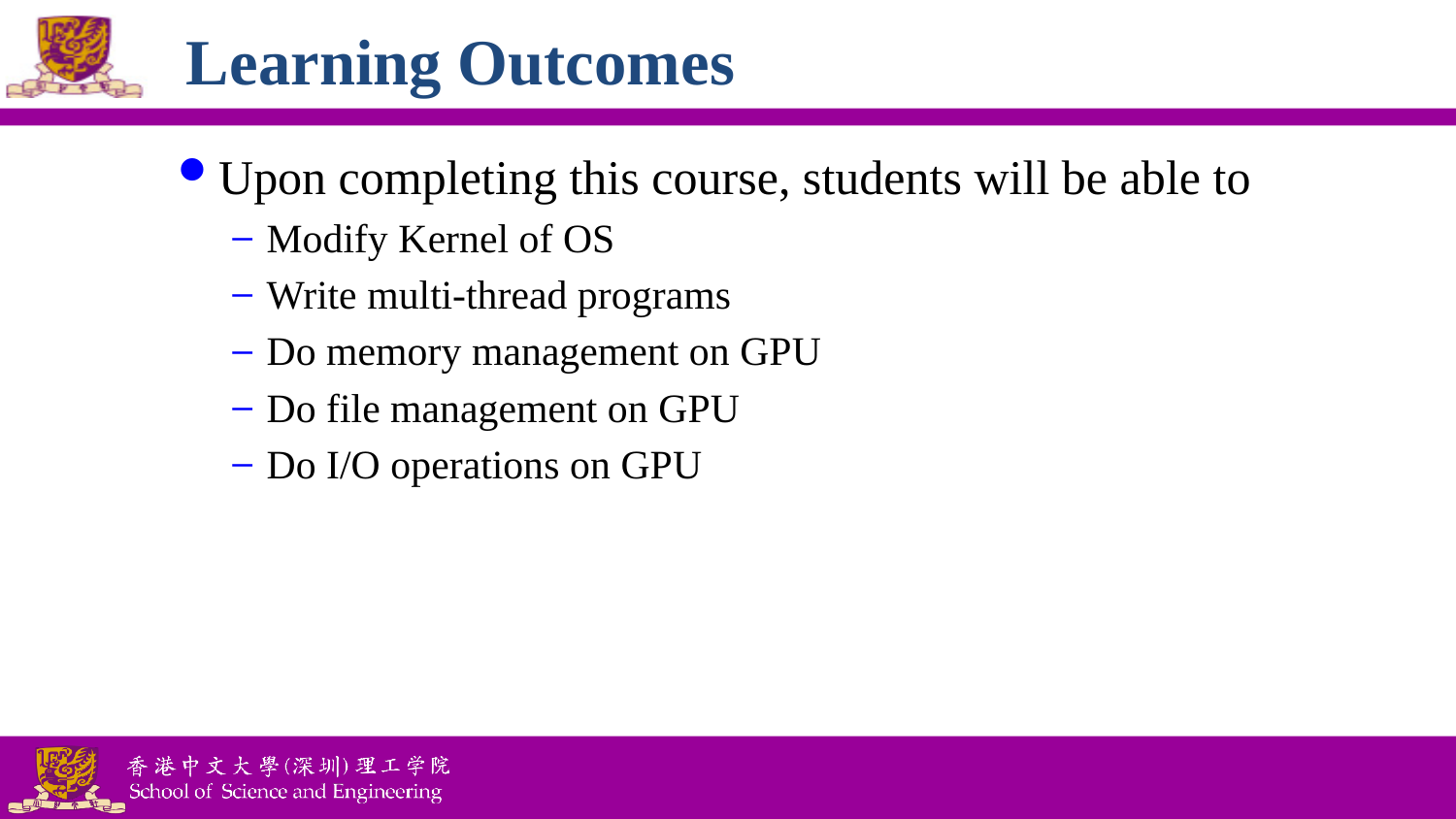

# Learning Outcomes
Upon completing this course, students will be able to
Modify Kernel of OS
Write multi-thread programs
Do memory management on GPU
Do file management on GPU
Do I/O operations on GPU